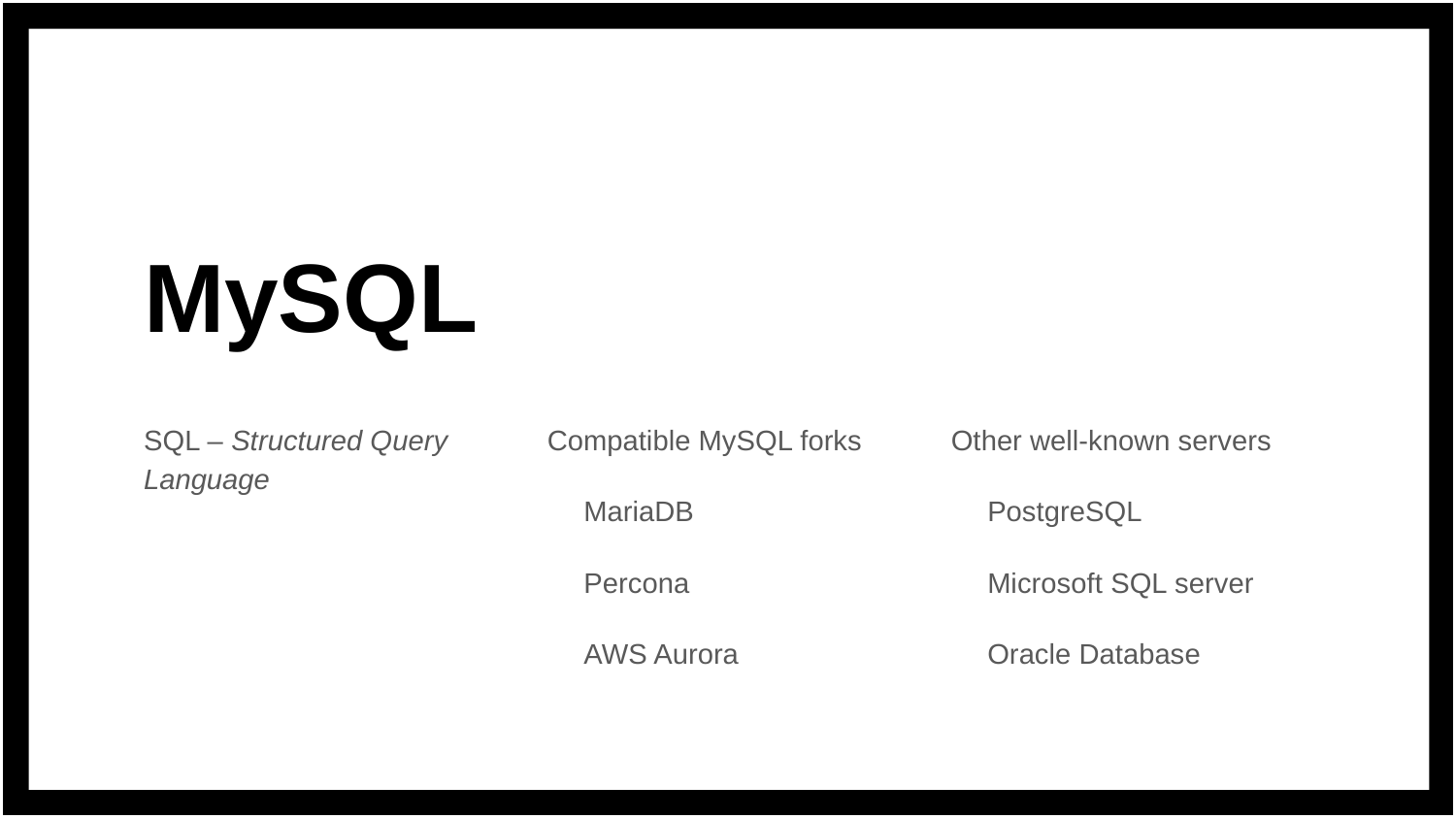

# MySQL
SQL – Structured Query Language
Compatible MySQL forks
MariaDB
Percona
AWS Aurora
Other well-known servers
PostgreSQL
Microsoft SQL server
Oracle Database